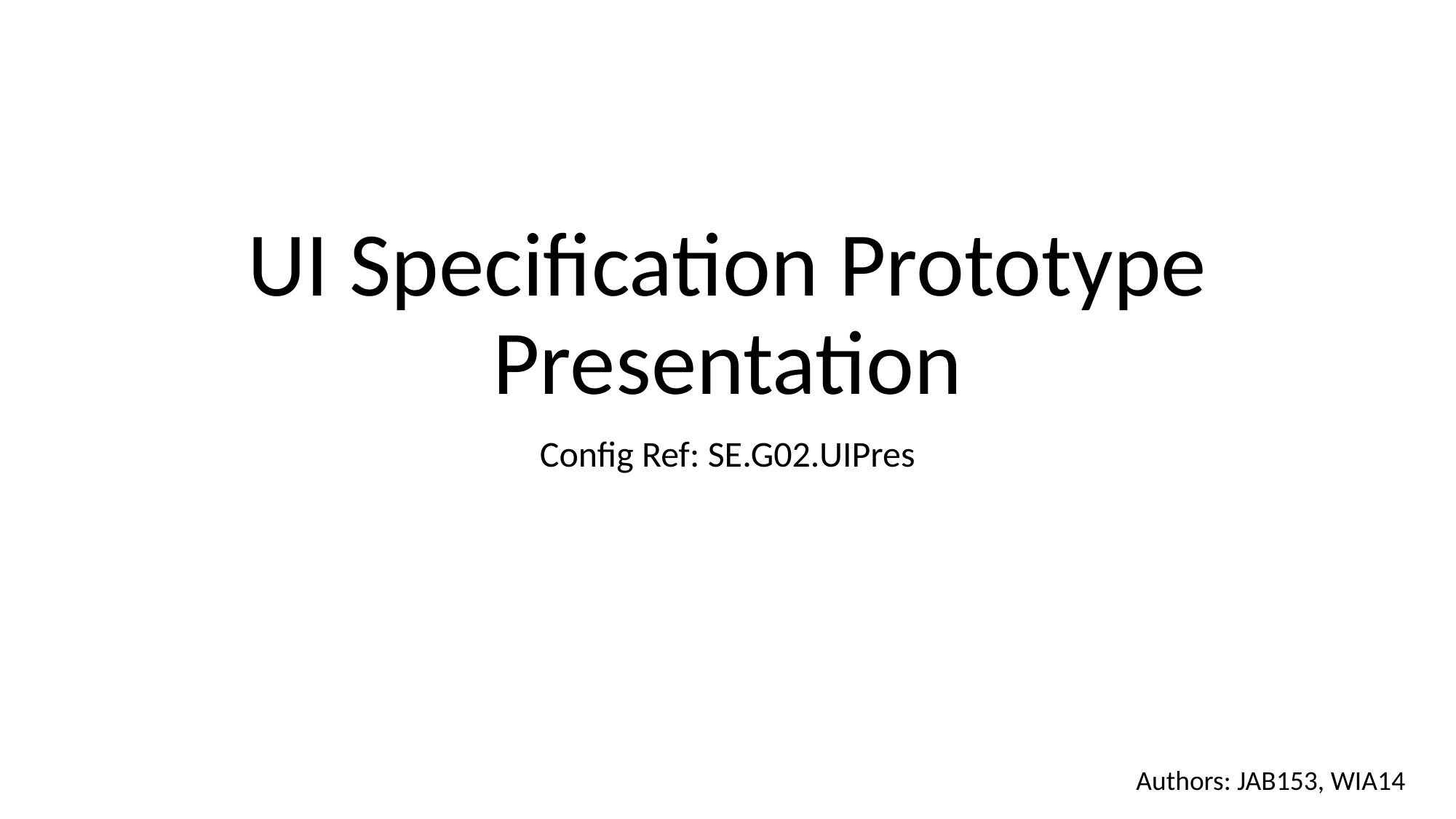

# UI Specification Prototype Presentation
Config Ref: SE.G02.UIPres
Authors: JAB153, WIA14